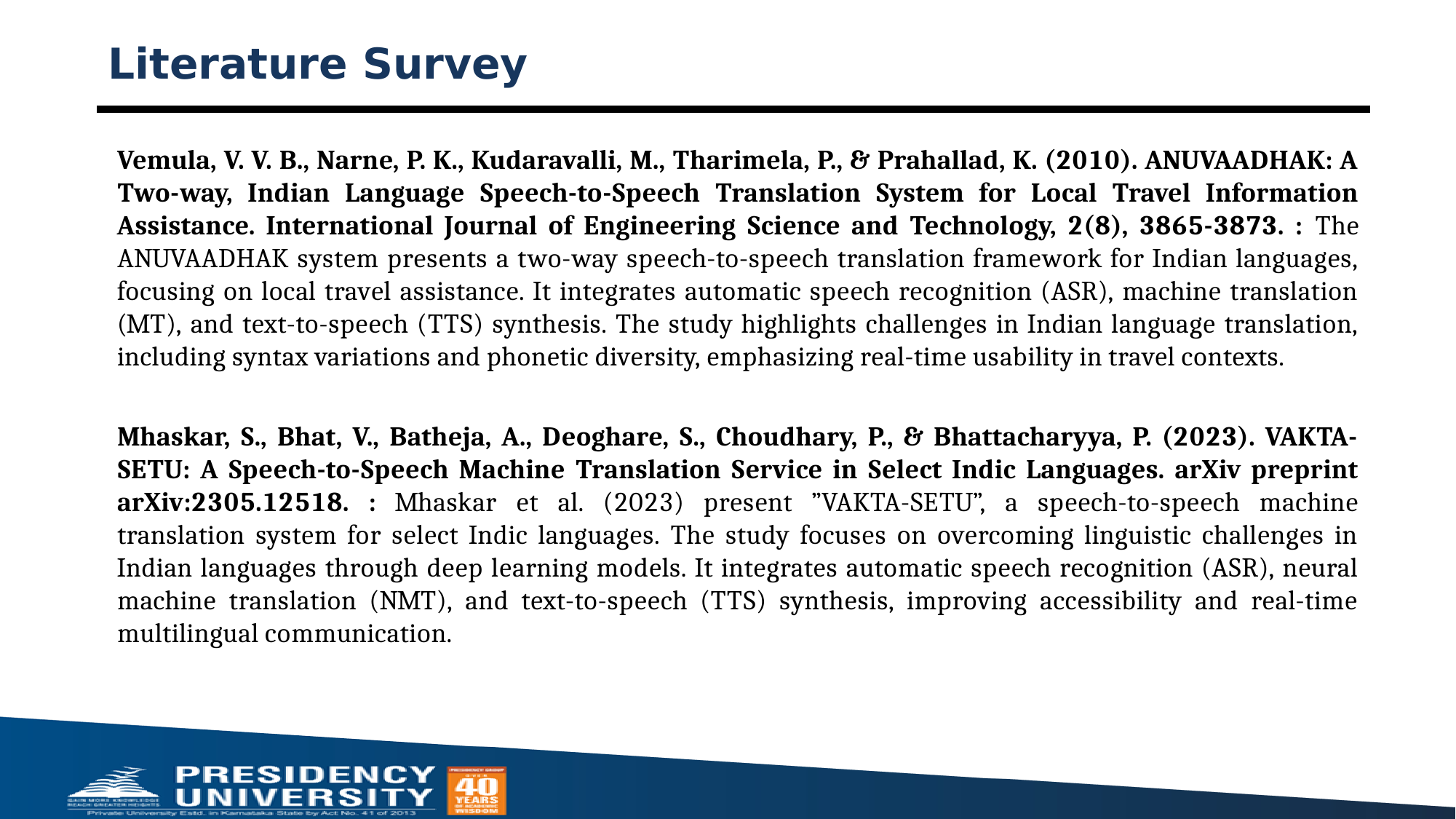

# Literature Survey
Vemula, V. V. B., Narne, P. K., Kudaravalli, M., Tharimela, P., & Prahallad, K. (2010). ANUVAADHAK: A Two-way, Indian Language Speech-to-Speech Translation System for Local Travel Information Assistance. International Journal of Engineering Science and Technology, 2(8), 3865-3873. : The ANUVAADHAK system presents a two-way speech-to-speech translation framework for Indian languages, focusing on local travel assistance. It integrates automatic speech recognition (ASR), machine translation (MT), and text-to-speech (TTS) synthesis. The study highlights challenges in Indian language translation, including syntax variations and phonetic diversity, emphasizing real-time usability in travel contexts.

Mhaskar, S., Bhat, V., Batheja, A., Deoghare, S., Choudhary, P., & Bhattacharyya, P. (2023). VAKTA-SETU: A Speech-to-Speech Machine Translation Service in Select Indic Languages. arXiv preprint arXiv:2305.12518. : Mhaskar et al. (2023) present ”VAKTA-SETU”, a speech-to-speech machine translation system for select Indic languages. The study focuses on overcoming linguistic challenges in Indian languages through deep learning models. It integrates automatic speech recognition (ASR), neural machine translation (NMT), and text-to-speech (TTS) synthesis, improving accessibility and real-time multilingual communication.